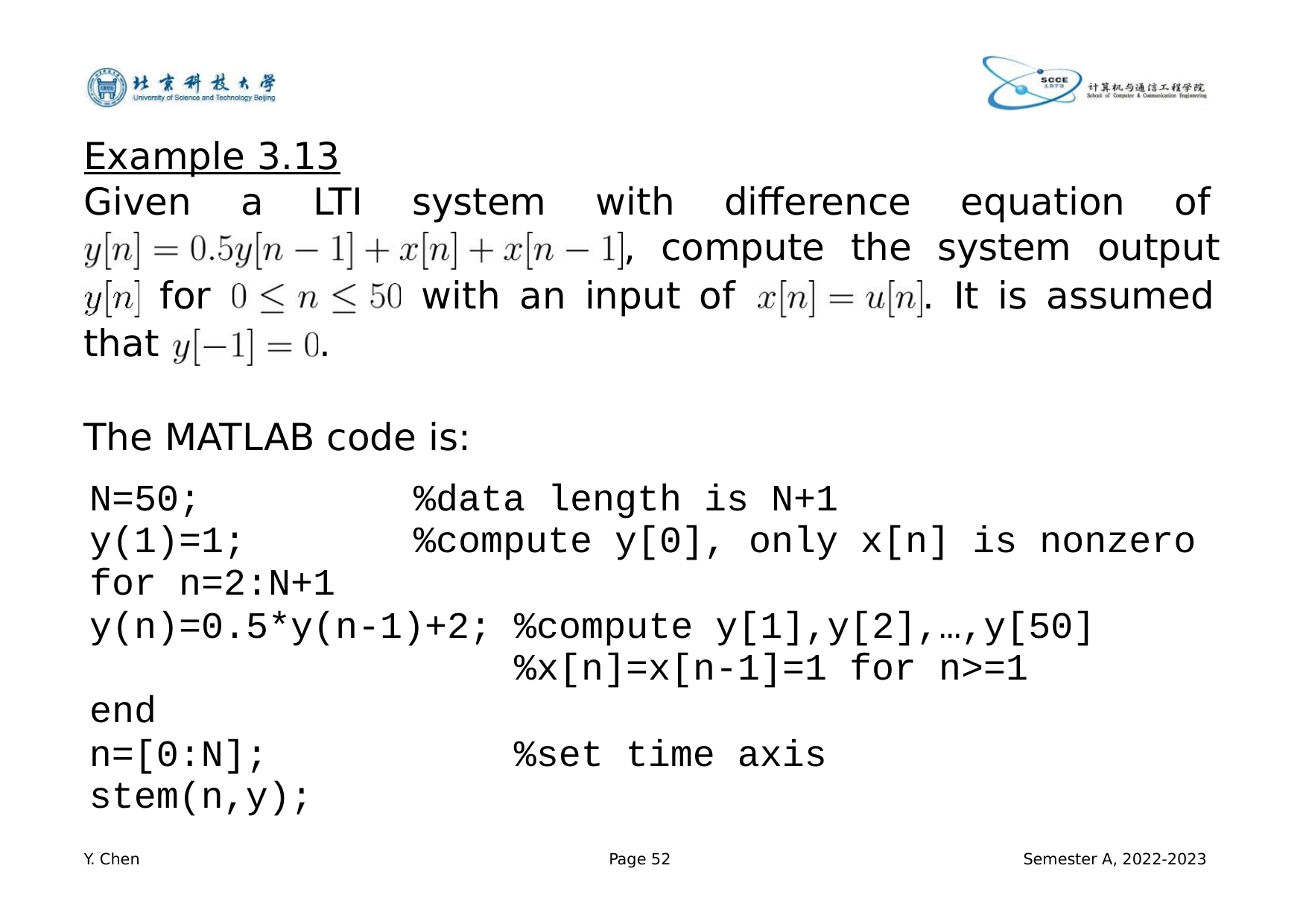

Example 3.13
Given a LTI system with difference equation of
, compute the system output

for
with an input of
. It is assumed

that
The MATLAB code is:
.

N=50; %data length is N+1
y(1)=1; %compute y[0], only x[n] is nonzero
for n=2:N+1
y(n)=0.5*y(n-1)+2; %compute y[1],y[2],…,y[50]
%x[n]=x[n-1]=1 for n>=1
end
n=[0:N];
%set time axis
stem(n,y);
Y. Chen
Page 52
Semester A, 2022-2023